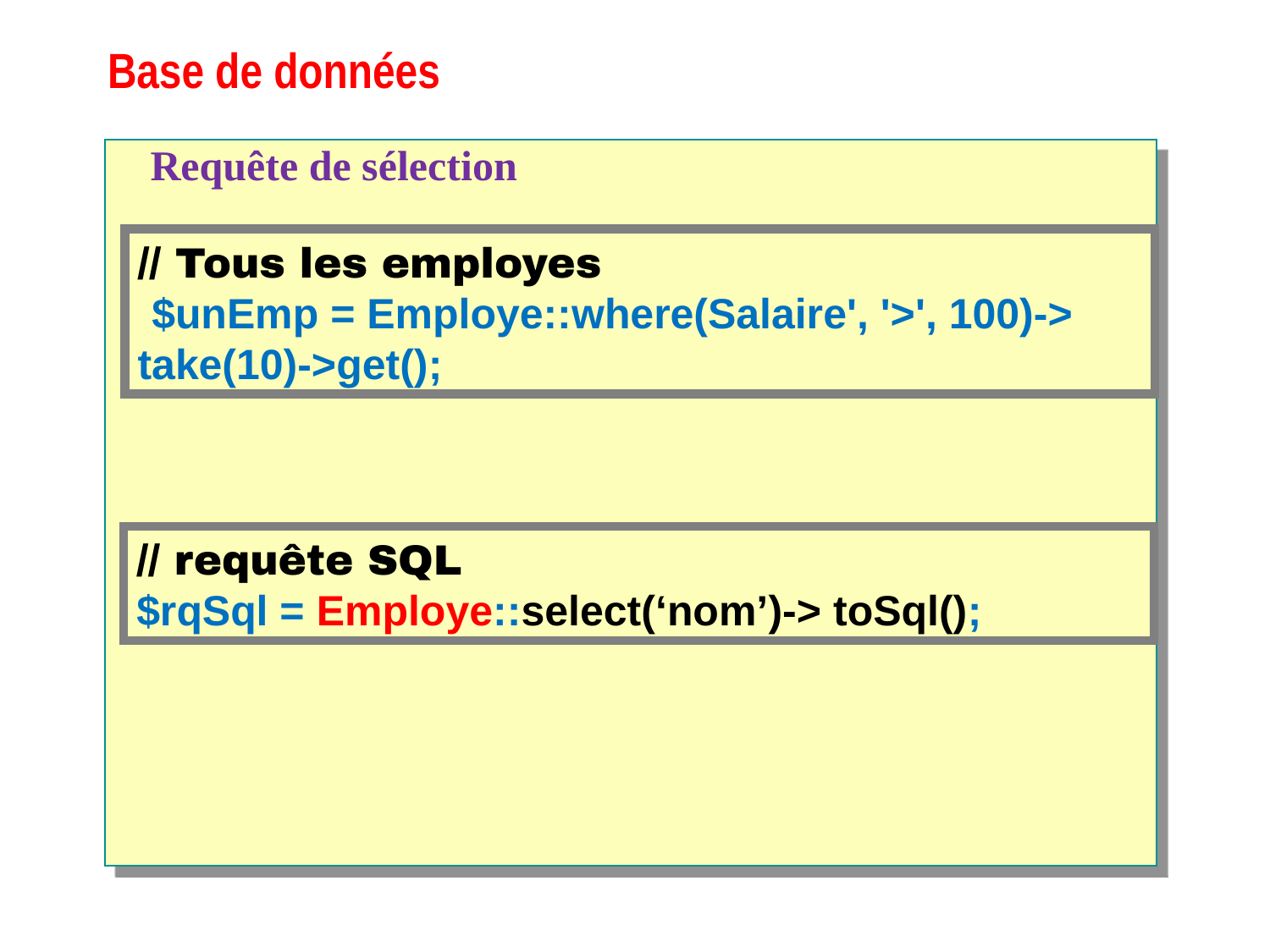

# Base de données
Requête de sélection
// Tous les employes
 $unEmp = Employe::where(Salaire', '>', 100)-> take(10)->get();
// requête SQL
$rqSql = Employe::select(‘nom’)-> toSql();